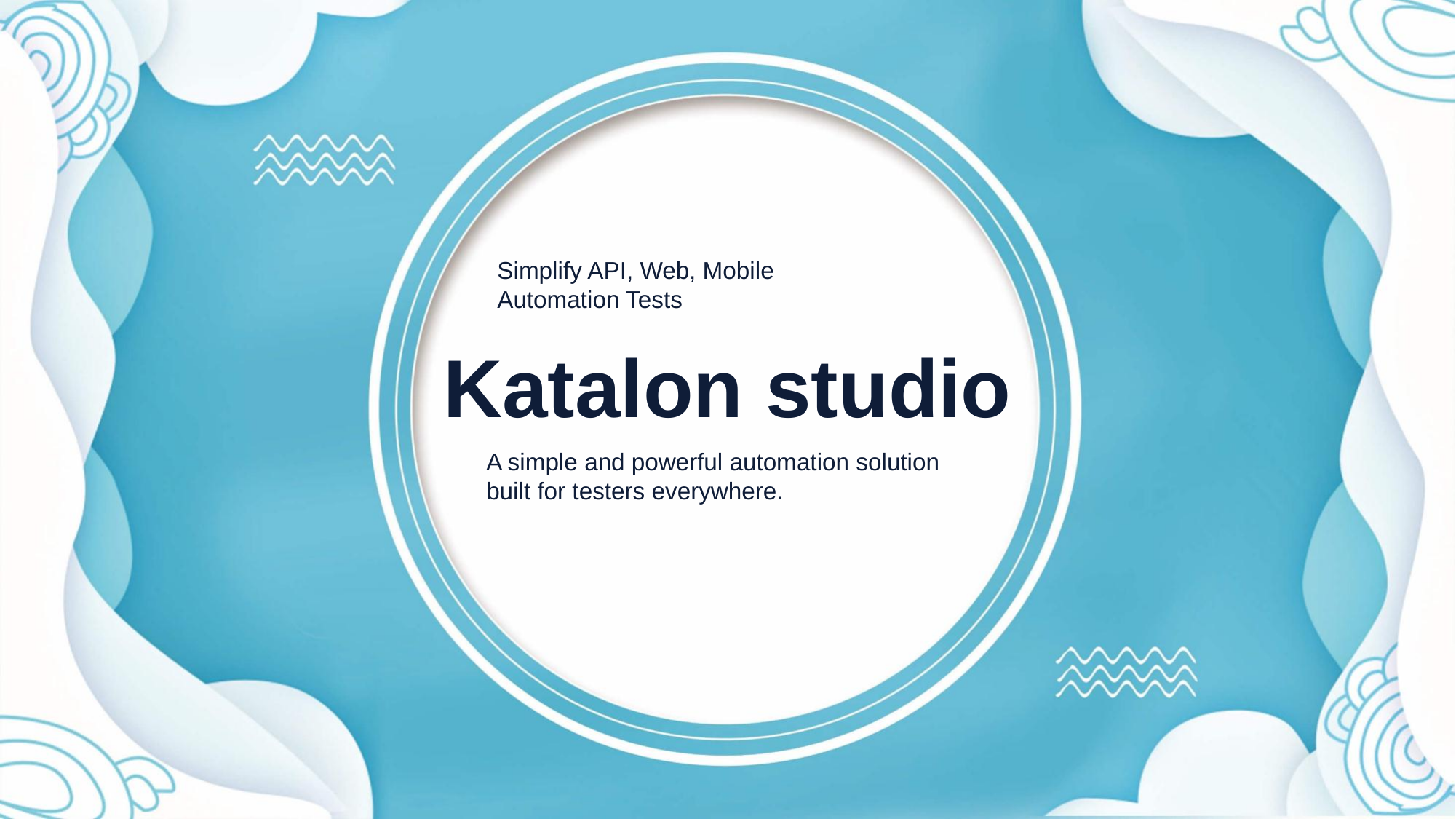

Simplify API, Web, Mobile
Automation Tests
Katalon studio
A simple and powerful automation solution built for testers everywhere.